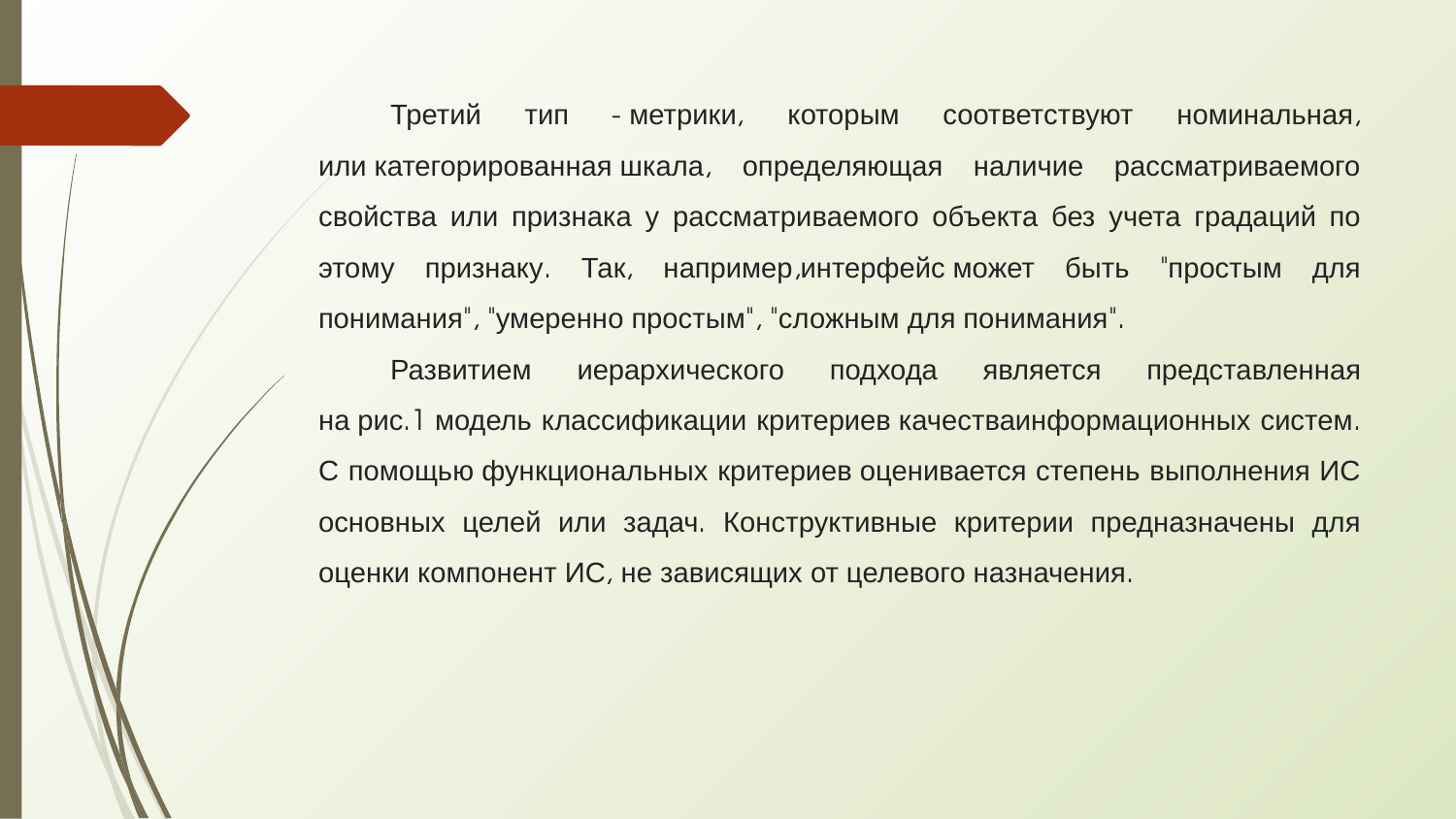

Третий тип - метрики, которым соответствуют номинальная, или категорированная шкала, определяющая наличие рассматриваемого свойства или признака у рассматриваемого объекта без учета градаций по этому признаку. Так, например,интерфейс может быть "простым для понимания", "умеренно простым", "сложным для понимания".
Развитием иерархического подхода является представленная на рис.1 модель классификации критериев качестваинформационных систем. С помощью функциональных критериев оценивается степень выполнения ИС основных целей или задач. Конструктивные критерии предназначены для оценки компонент ИС, не зависящих от целевого назначения.